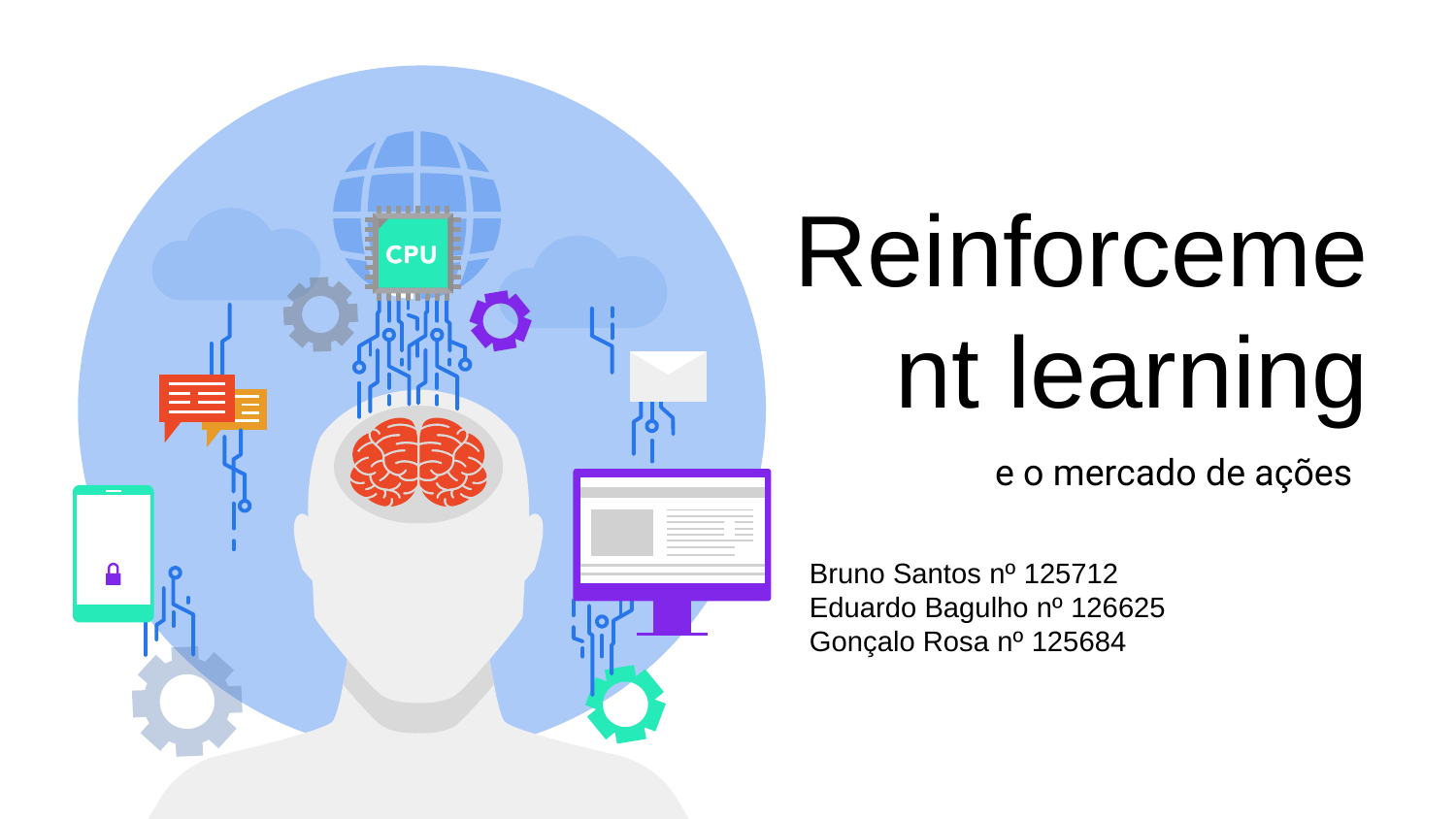

# Reinforcement learning
e o mercado de ações
Bruno Santos nº 125712
Eduardo Bagulho nº 126625
Gonçalo Rosa nº 125684